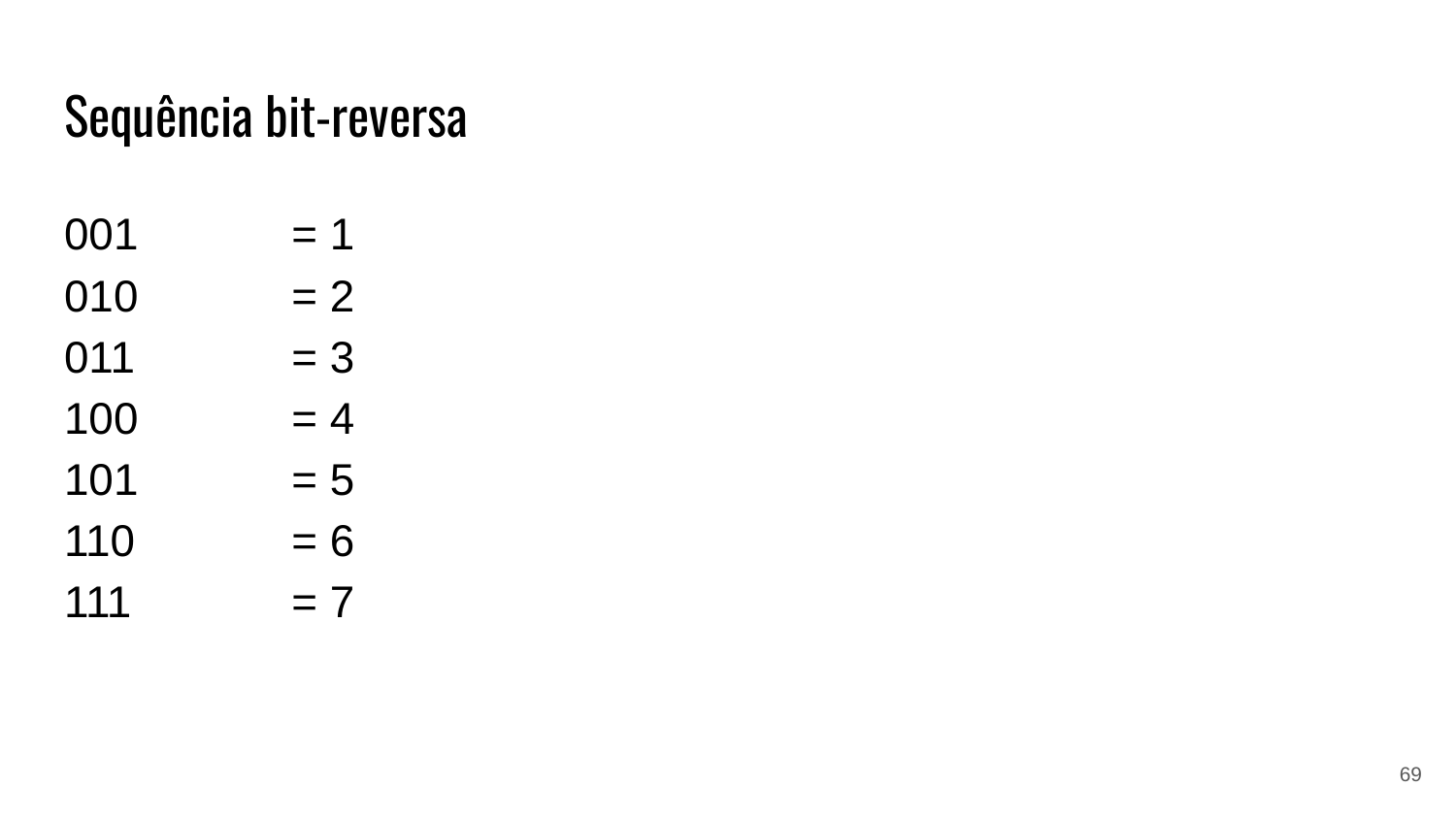

# Sequência bit-reversa

001
010
011
100
101
110
111

= 1
= 2
= 3
= 4
= 5
= 6
= 7

69